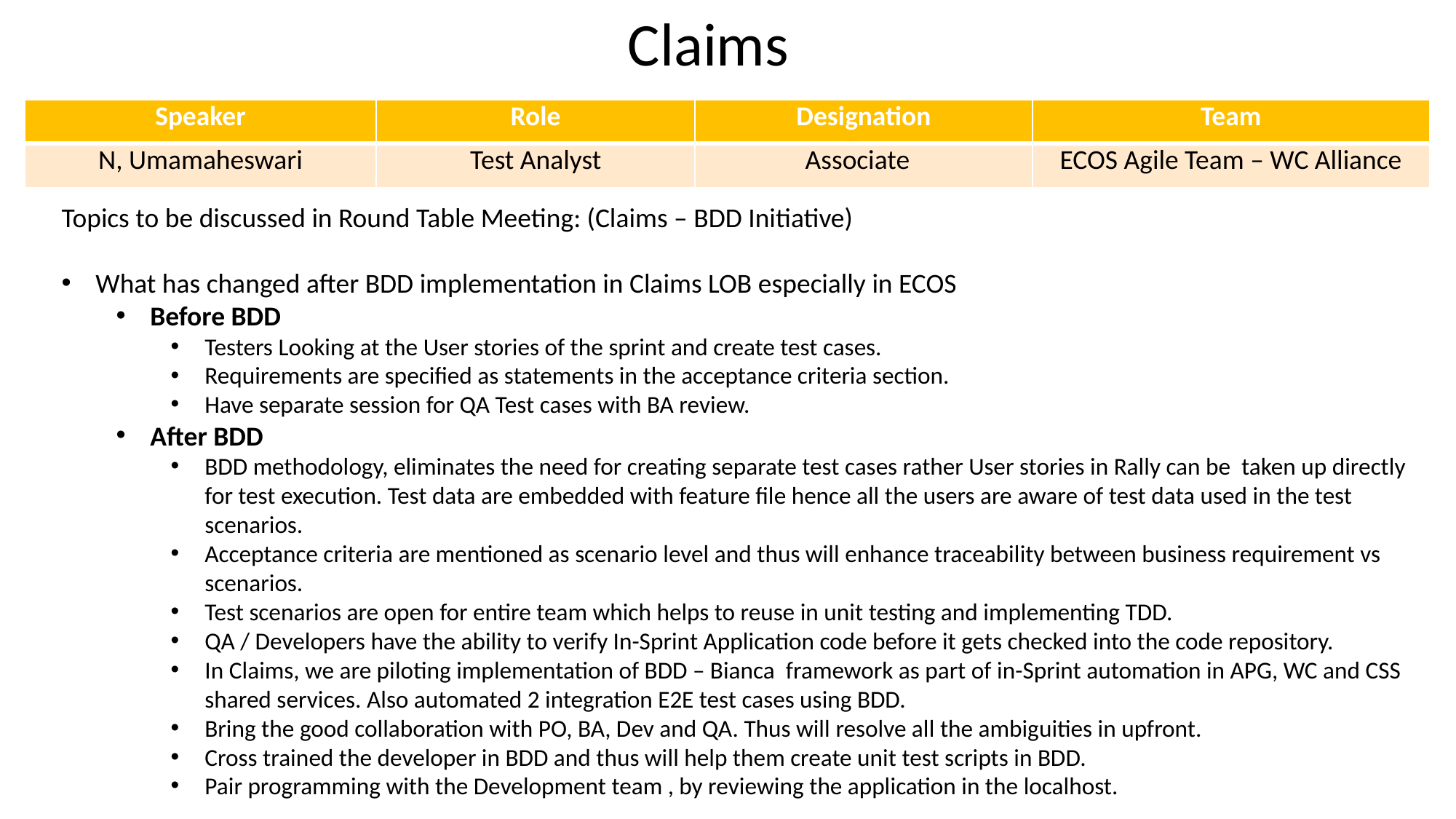

Claims

| Speaker | Role | Designation | Team |
| --- | --- | --- | --- |
| N, Umamaheswari | Test Analyst | Associate | ECOS Agile Team – WC Alliance |
Topics to be discussed in Round Table Meeting: (Claims – BDD Initiative)

What has changed after BDD implementation in Claims LOB especially in ECOS
Before BDD
Testers Looking at the User stories of the sprint and create test cases.
Requirements are specified as statements in the acceptance criteria section.
Have separate session for QA Test cases with BA review.
After BDD
BDD methodology, eliminates the need for creating separate test cases rather User stories in Rally can be  taken up directly for test execution. Test data are embedded with feature file hence all the users are aware of test data used in the test scenarios.
Acceptance criteria are mentioned as scenario level and thus will enhance traceability between business requirement vs scenarios.
Test scenarios are open for entire team which helps to reuse in unit testing and implementing TDD.
QA / Developers have the ability to verify In-Sprint Application code before it gets checked into the code repository.
In Claims, we are piloting implementation of BDD – Bianca  framework as part of in-Sprint automation in APG, WC and CSS shared services. Also automated 2 integration E2E test cases using BDD.
Bring the good collaboration with PO, BA, Dev and QA. Thus will resolve all the ambiguities in upfront.
Cross trained the developer in BDD and thus will help them create unit test scripts in BDD.
Pair programming with the Development team , by reviewing the application in the localhost.